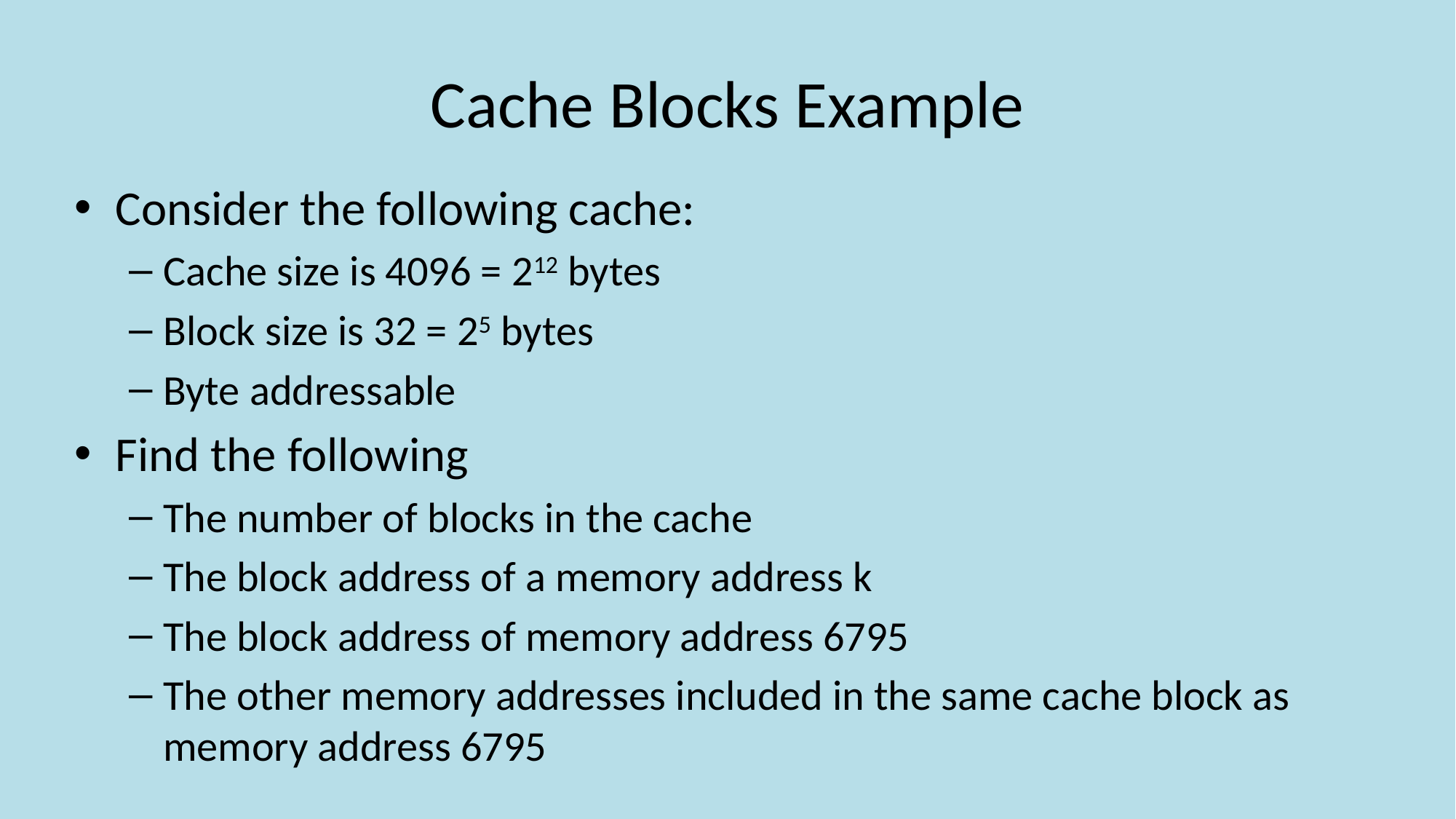

# Cache Blocks Example
Consider the following cache:
Cache size is 4096 = 212 bytes
Block size is 32 = 25 bytes
Byte addressable
Find the following
The number of blocks in the cache
The block address of a memory address k
The block address of memory address 6795
The other memory addresses included in the same cache block as memory address 6795